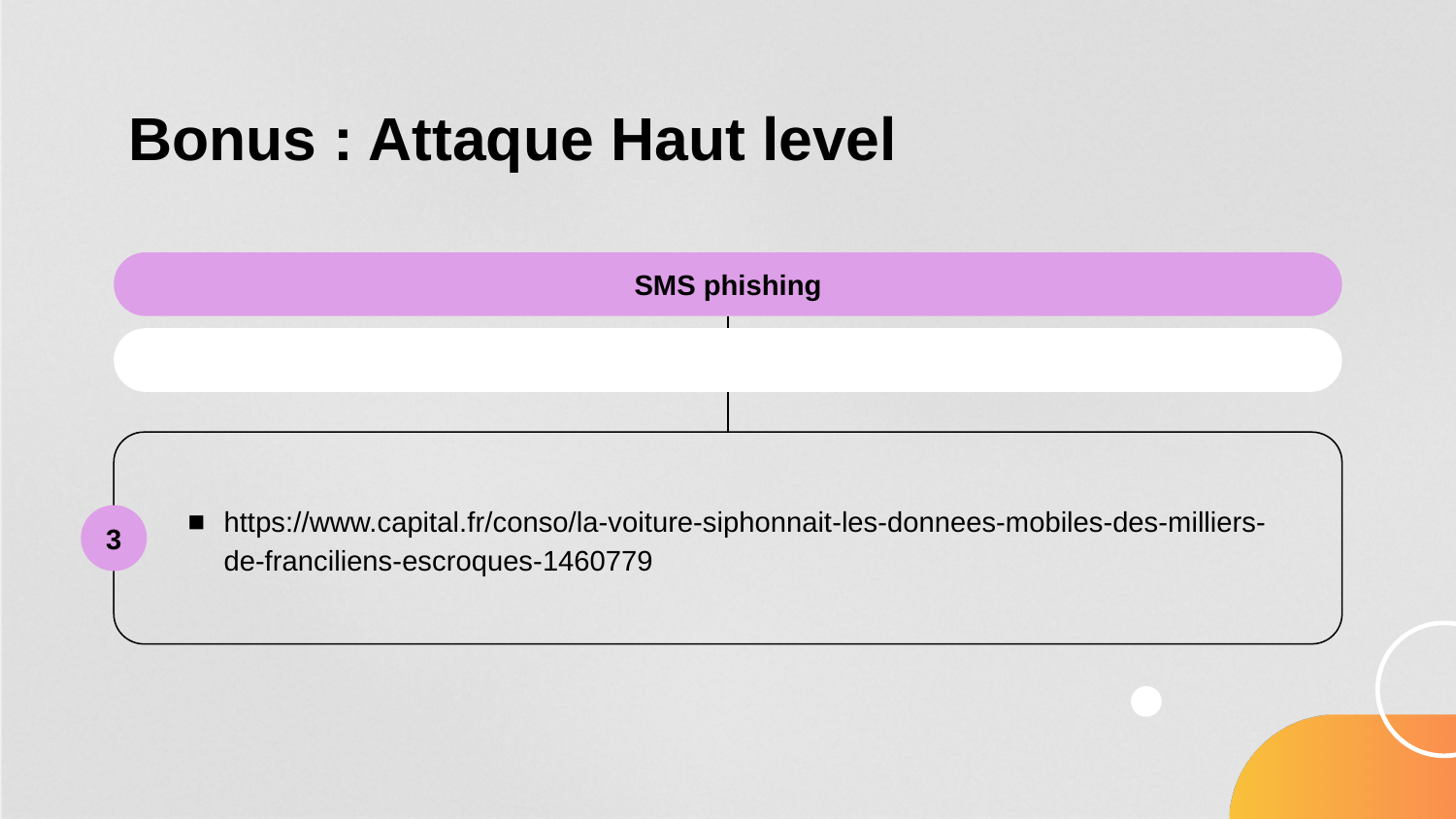

# Bonus : Attaque Haut level
SMS phishing

https://www.capital.fr/conso/la-voiture-siphonnait-les-donnees-mobiles-des-milliers-de-franciliens-escroques-1460779

3